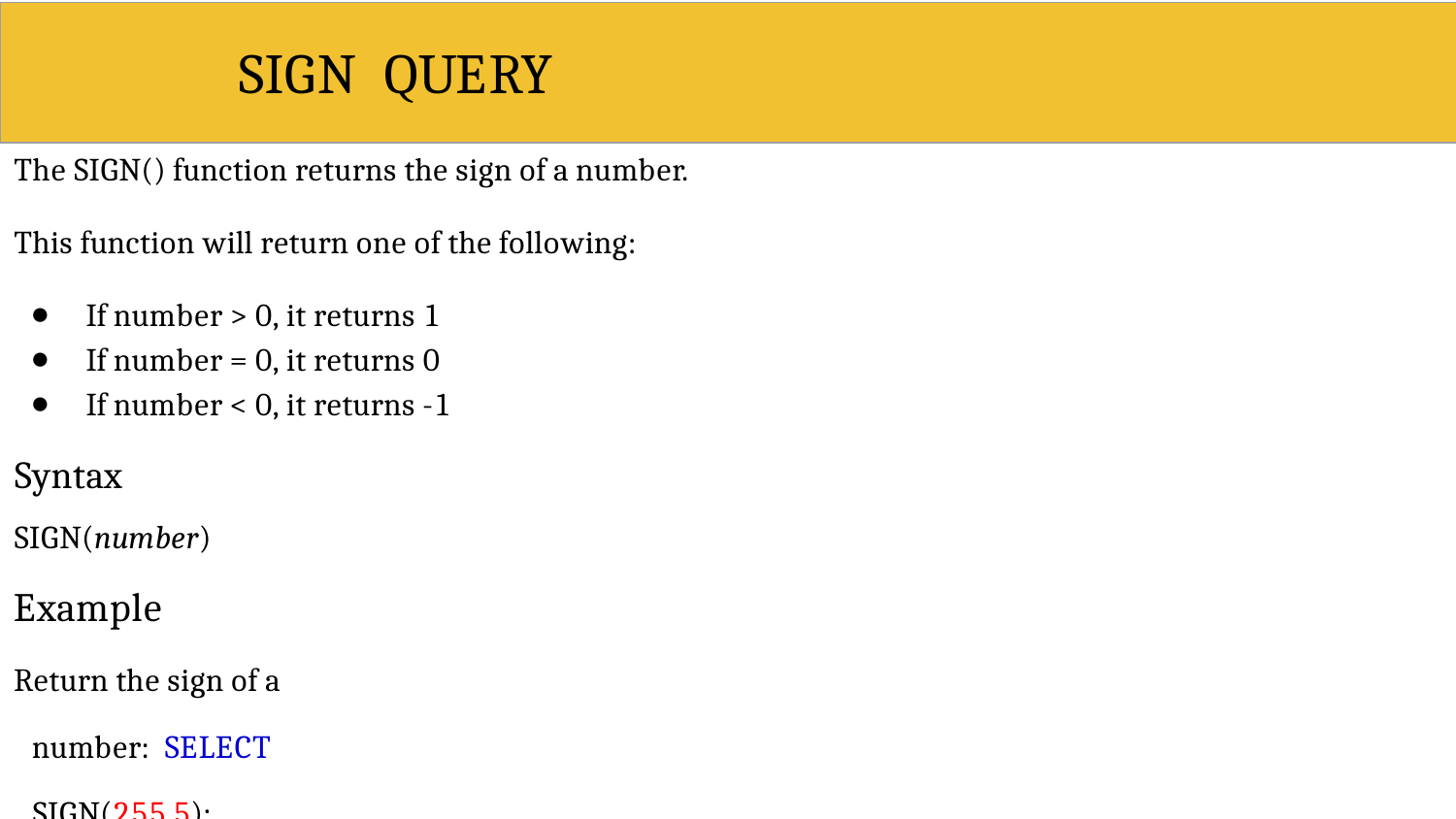

# SIGN	QUERY
The SIGN() function returns the sign of a number.
This function will return one of the following:
If number > 0, it returns 1
If number = 0, it returns 0
If number < 0, it returns -1
Syntax  SIGN(number)  Example
Return the sign of a number:  SELECT SIGN(255.5);